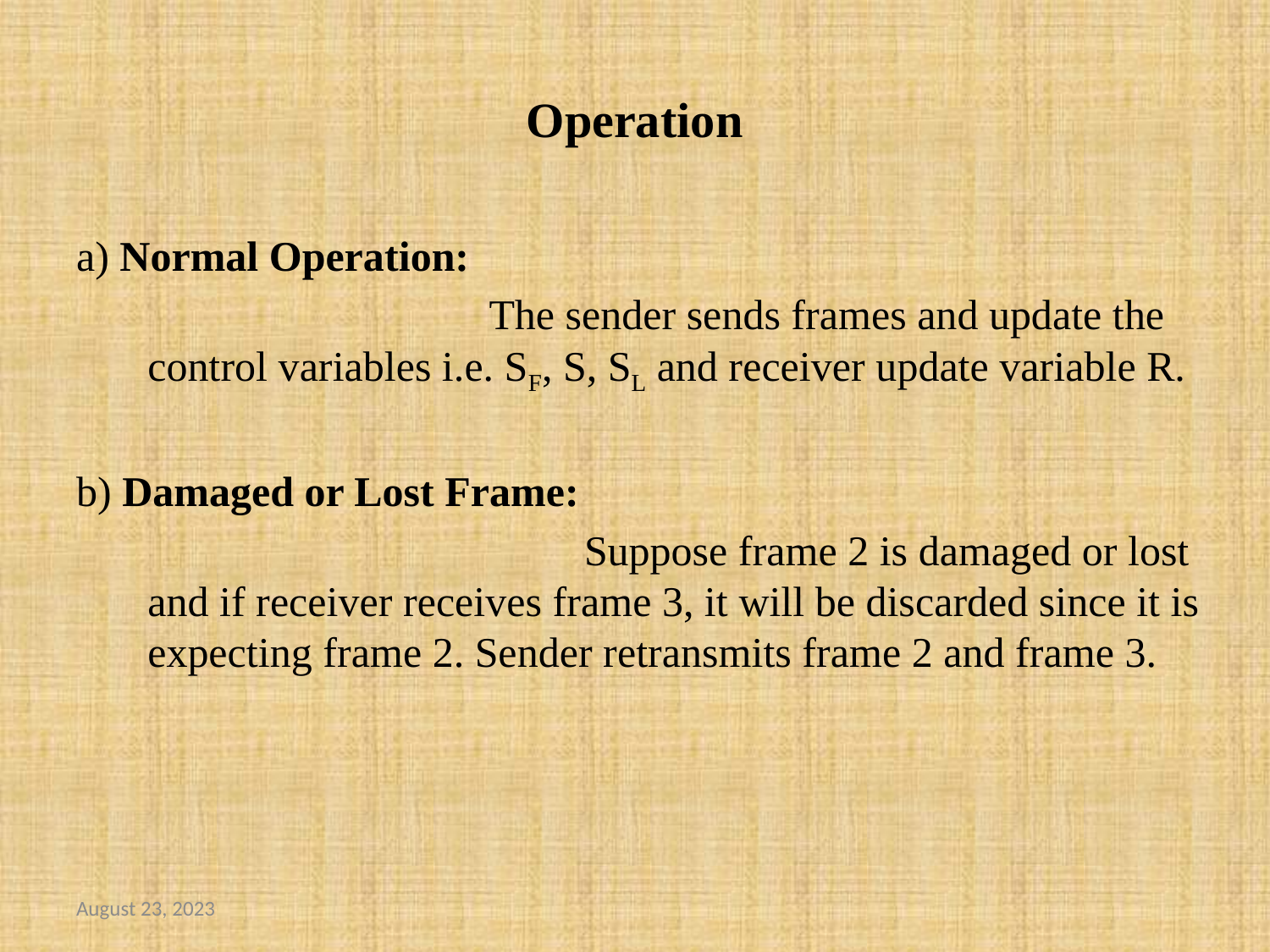

# Operation
a) Normal Operation:
                                       The sender sends frames and update the control variables i.e. SF, S, SL and receiver update variable R.

b) Damaged or Lost Frame:
                                                Suppose frame 2 is damaged or lost and if receiver receives frame 3, it will be discarded since it is expecting frame 2. Sender retransmits frame 2 and frame 3.
August 23, 2023